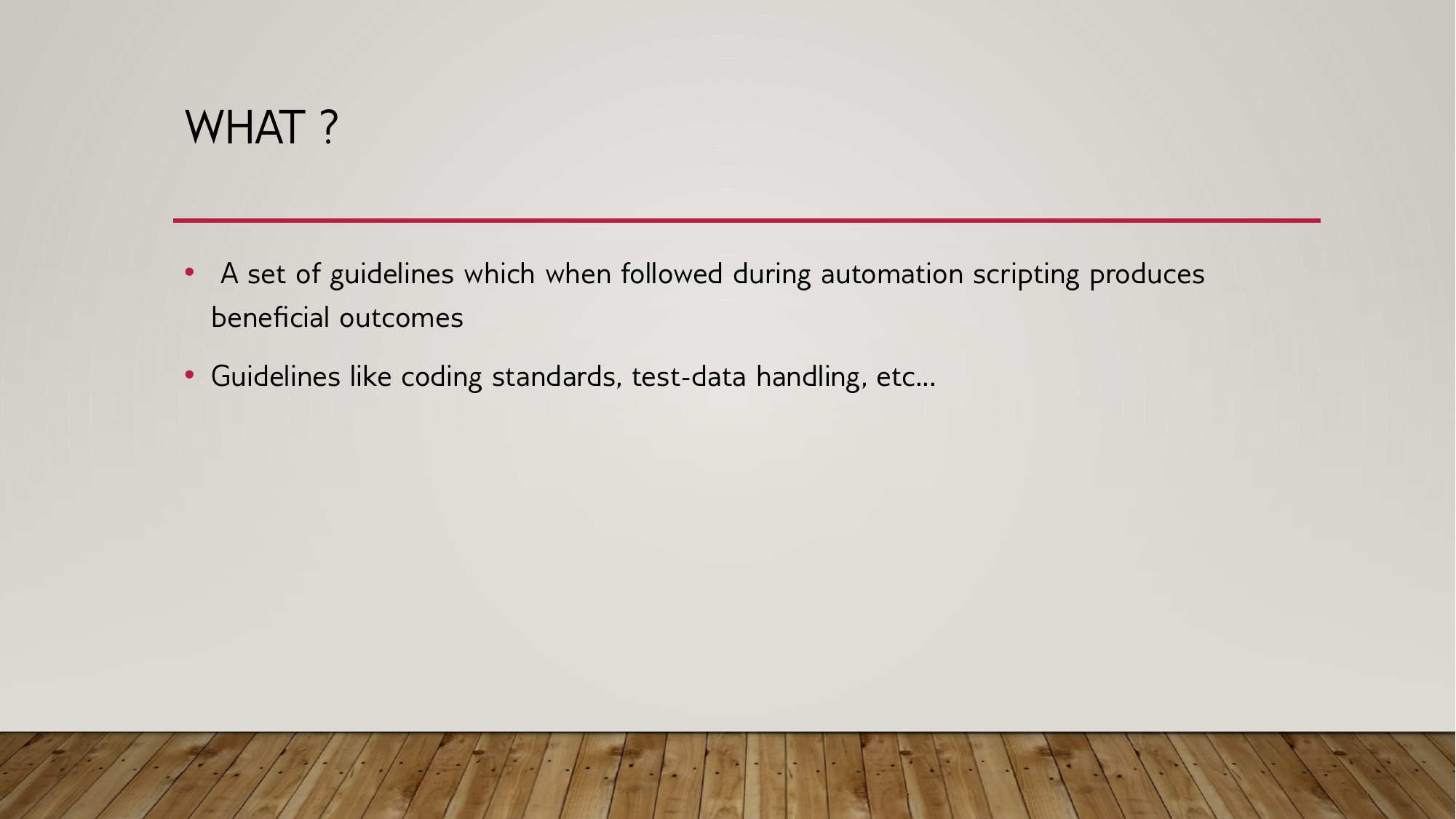

# What ?
 A set of guidelines which when followed during automation scripting produces beneficial outcomes
Guidelines like coding standards, test-data handling, etc...